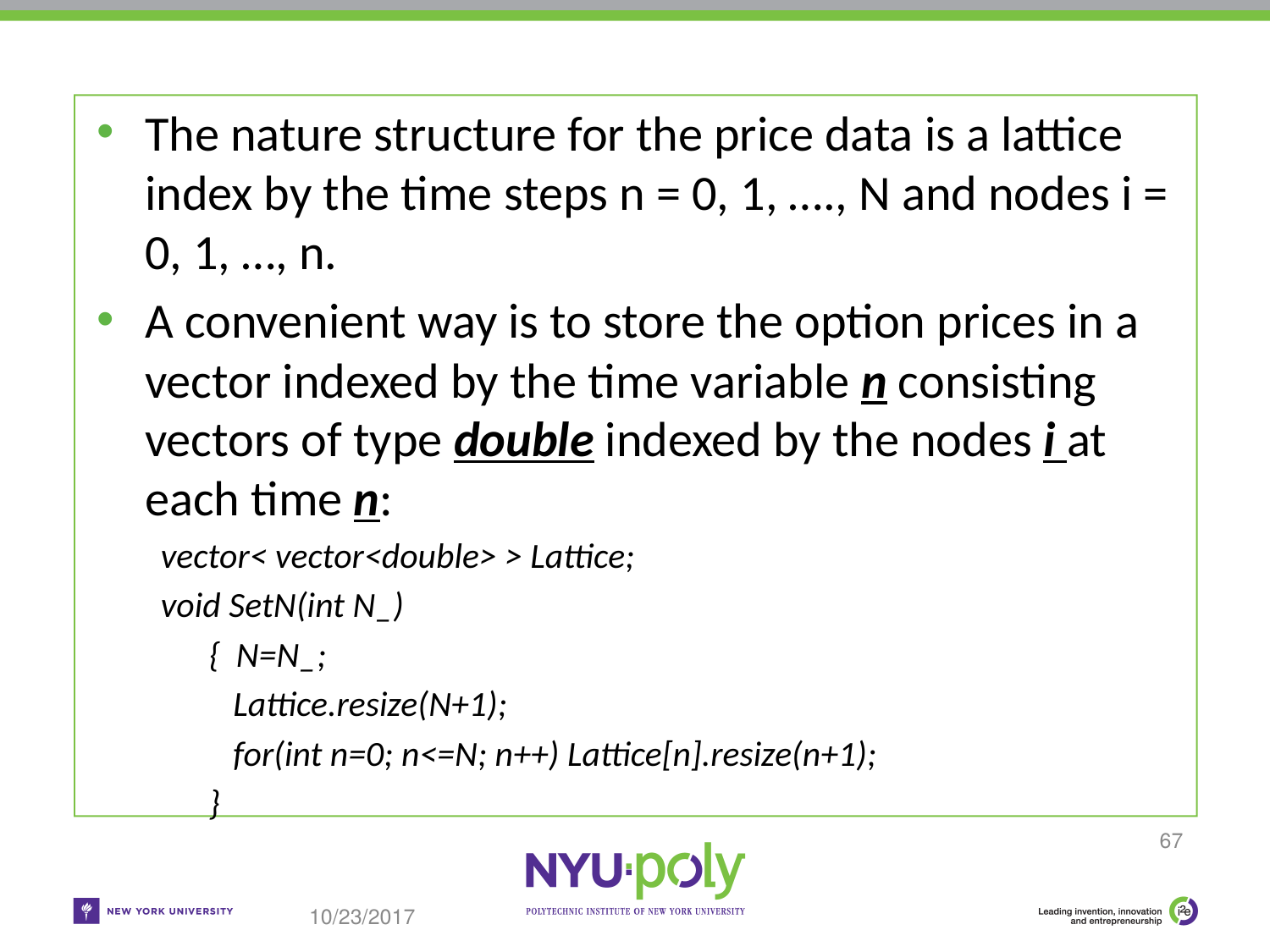

The nature structure for the price data is a lattice index by the time steps n = 0, 1, …., N and nodes i = 0, 1, …, n.
A convenient way is to store the option prices in a vector indexed by the time variable n consisting vectors of type double indexed by the nodes i at each time n:
vector< vector<double> > Lattice;
void SetN(int N_)
      {  N=N_;
         Lattice.resize(N+1);
         for(int n=0; n<=N; n++) Lattice[n].resize(n+1);
      }
67
10/23/2017